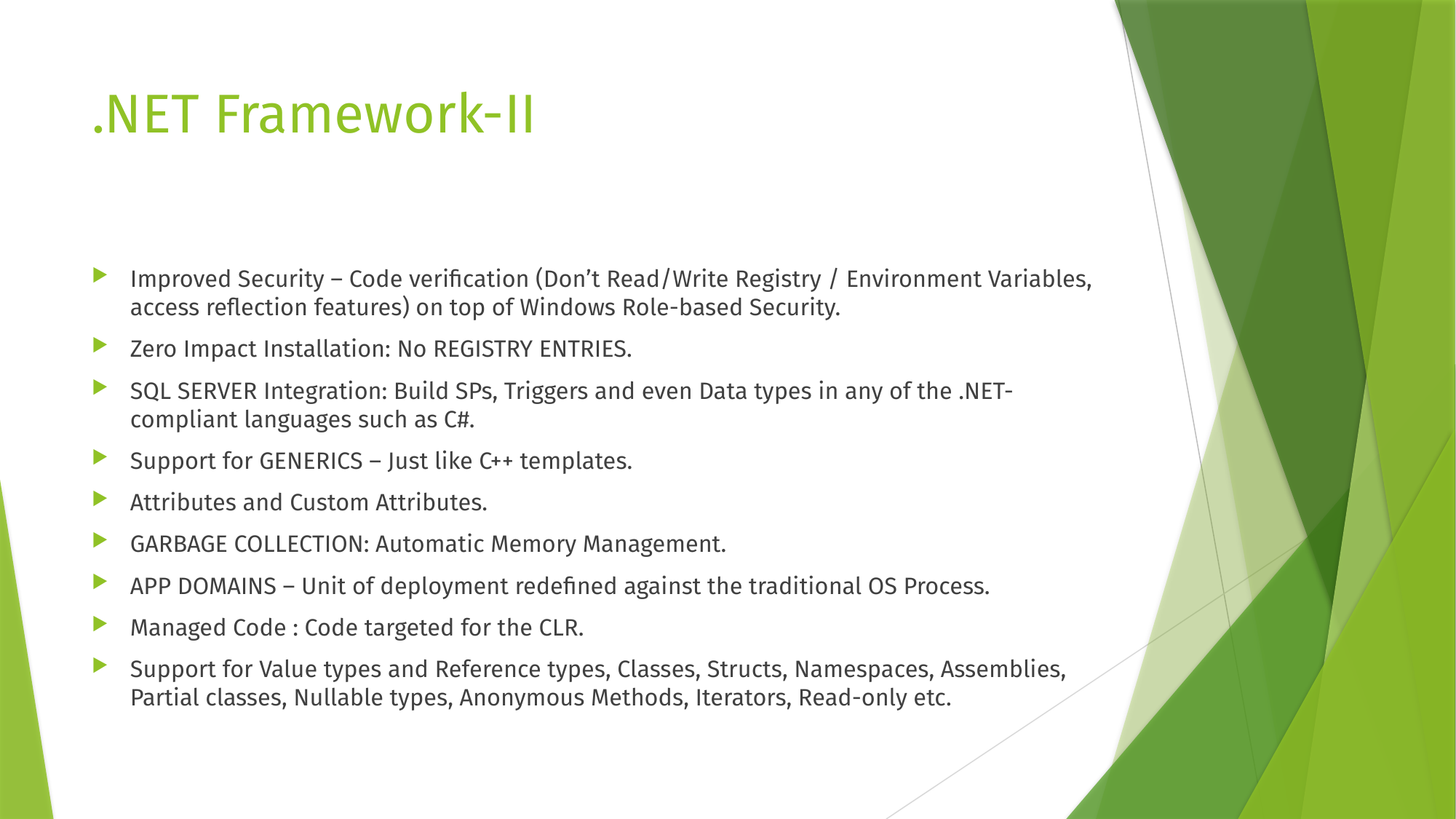

# .NET Framework-II
Improved Security – Code verification (Don’t Read/Write Registry / Environment Variables, access reflection features) on top of Windows Role-based Security.
Zero Impact Installation: No REGISTRY ENTRIES.
SQL SERVER Integration: Build SPs, Triggers and even Data types in any of the .NET-compliant languages such as C#.
Support for GENERICS – Just like C++ templates.
Attributes and Custom Attributes.
GARBAGE COLLECTION: Automatic Memory Management.
APP DOMAINS – Unit of deployment redefined against the traditional OS Process.
Managed Code : Code targeted for the CLR.
Support for Value types and Reference types, Classes, Structs, Namespaces, Assemblies, Partial classes, Nullable types, Anonymous Methods, Iterators, Read-only etc.